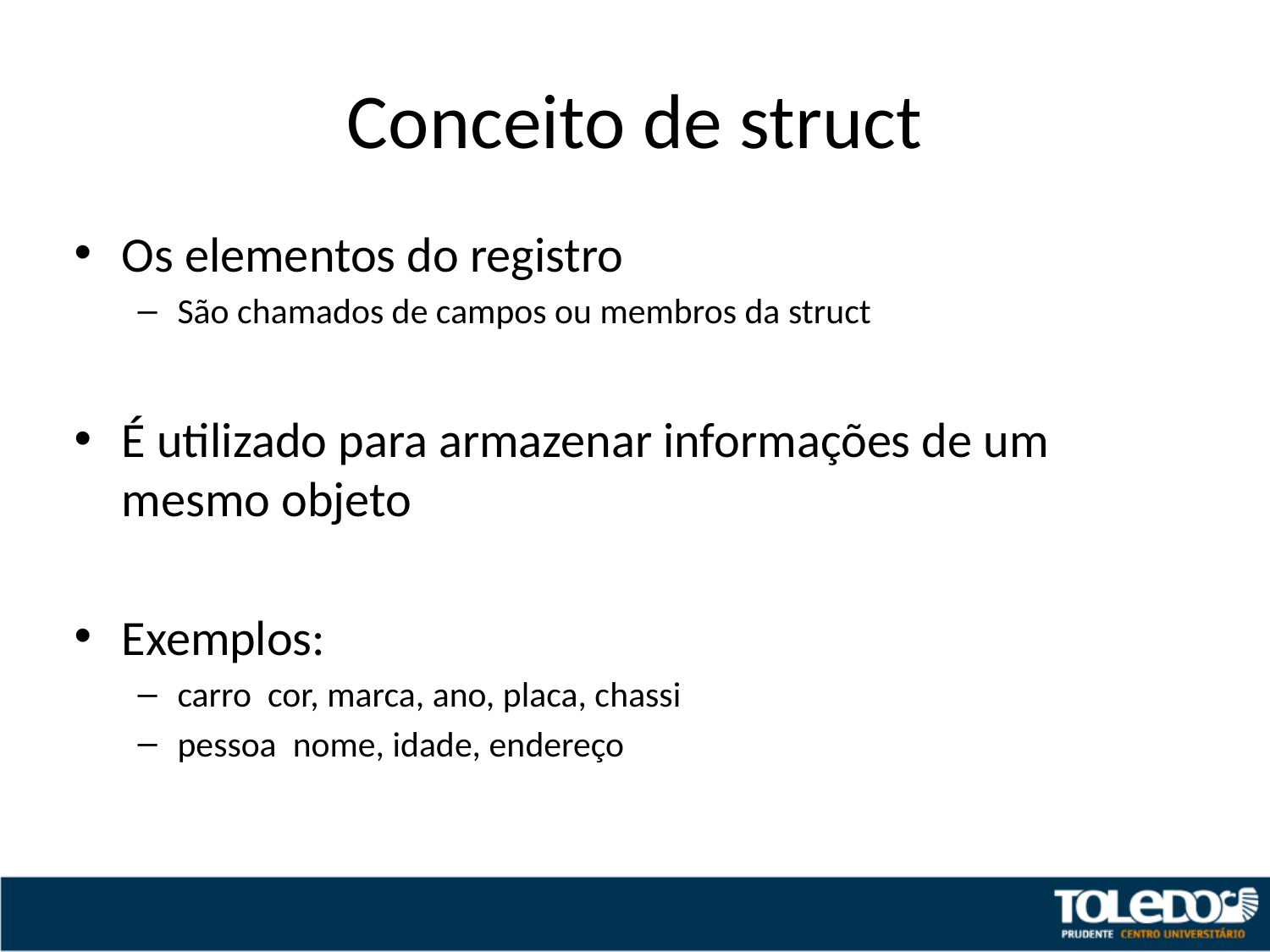

# Conceito de struct
Os elementos do registro
São chamados de campos ou membros da struct

É utilizado para armazenar informações de um mesmo objeto

Exemplos:
carro  cor, marca, ano, placa, chassi
pessoa  nome, idade, endereço